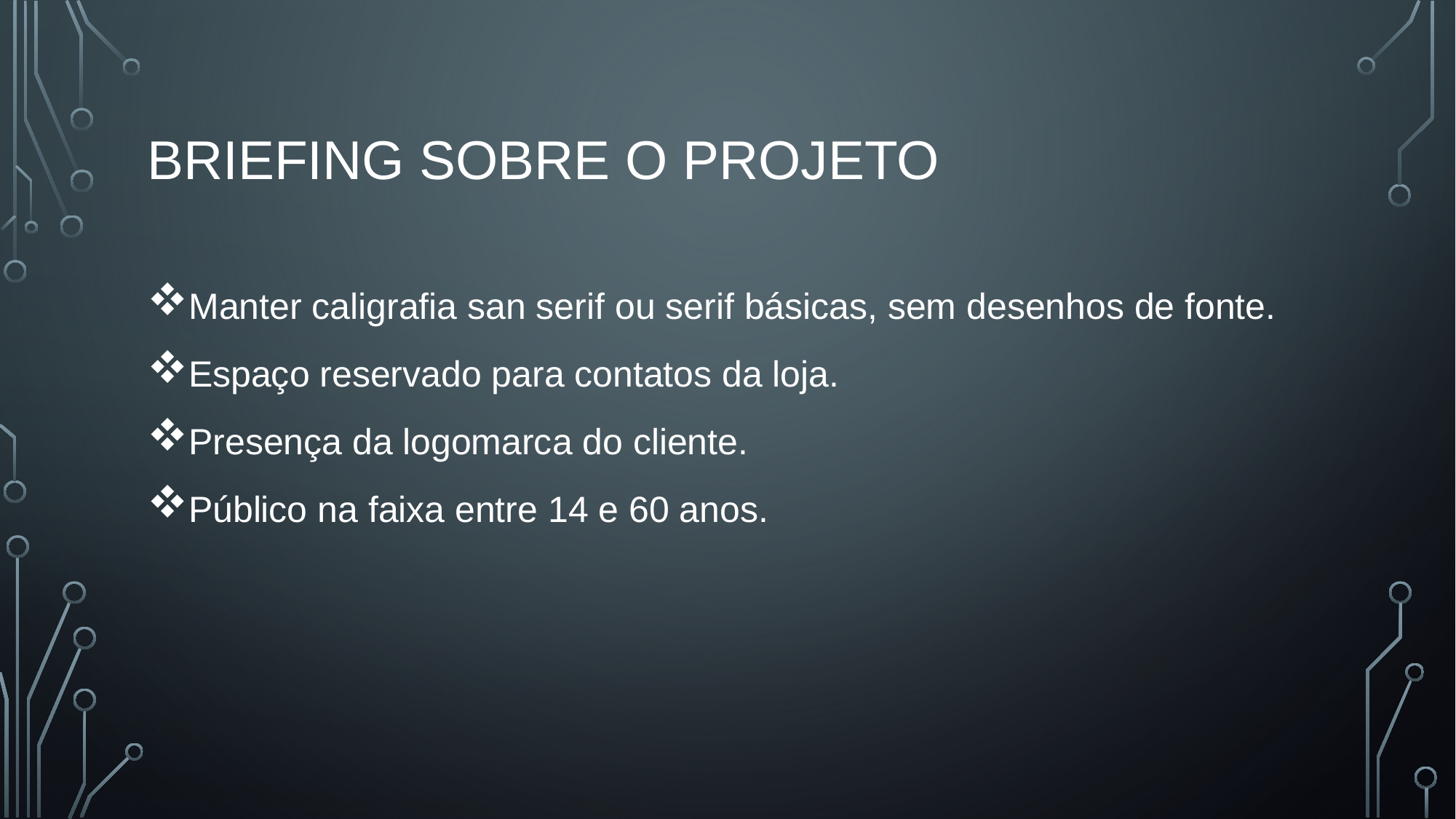

# Briefing sobre o projeto
Manter caligrafia san serif ou serif básicas, sem desenhos de fonte.
Espaço reservado para contatos da loja.
Presença da logomarca do cliente.
Público na faixa entre 14 e 60 anos.